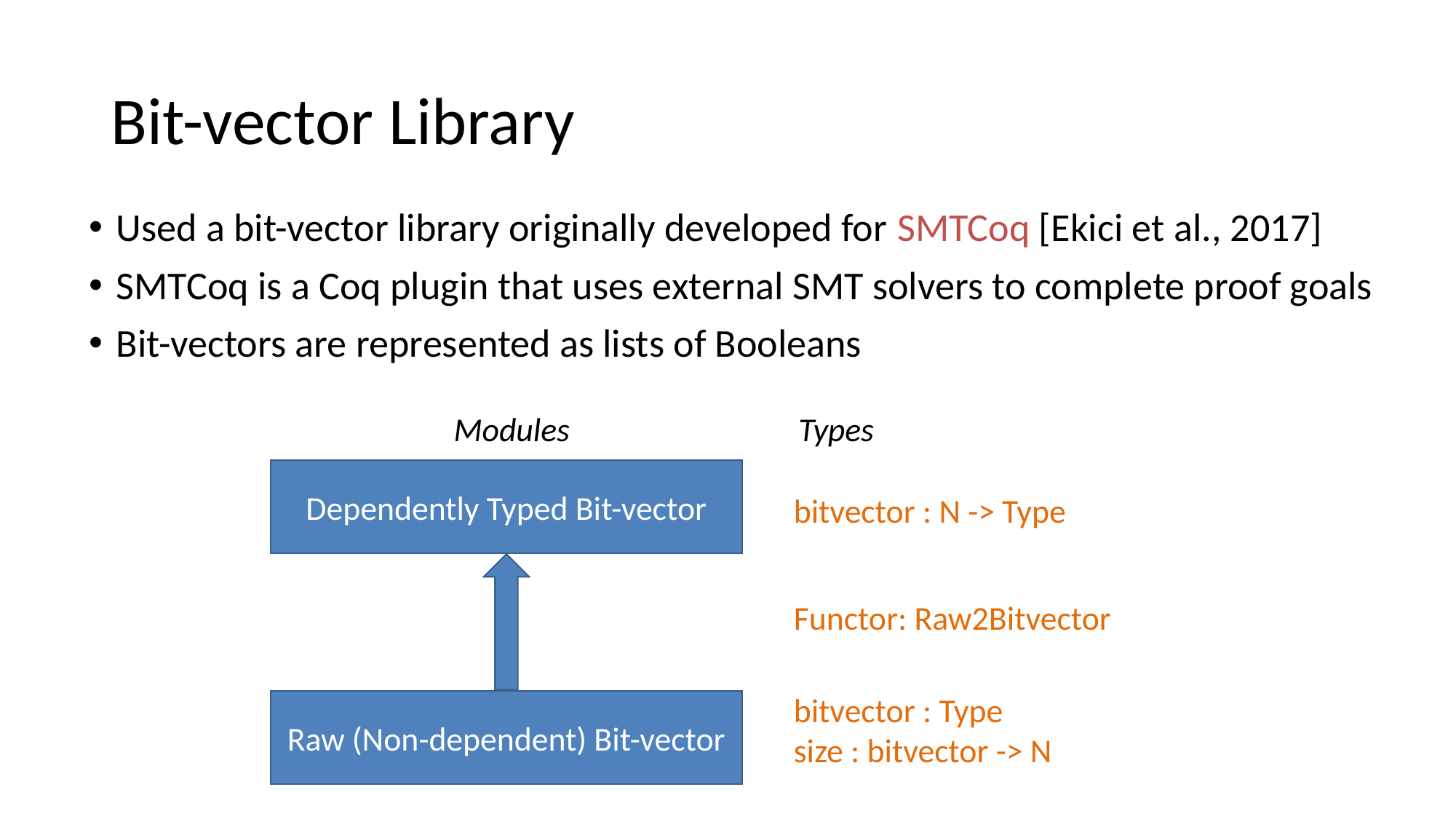

# Bit-vector Library
Used a bit-vector library originally developed for SMTCoq [Ekici et al., 2017]
SMTCoq is a Coq plugin that uses external SMT solvers to complete proof goals
Bit-vectors are represented as lists of Booleans

Modules
Types
Dependently Typed Bit-vector
bitvector : N -> Type
Functor: Raw2Bitvector

bitvector : Type
size : bitvector -> N
Raw (Non-dependent) Bit-vector